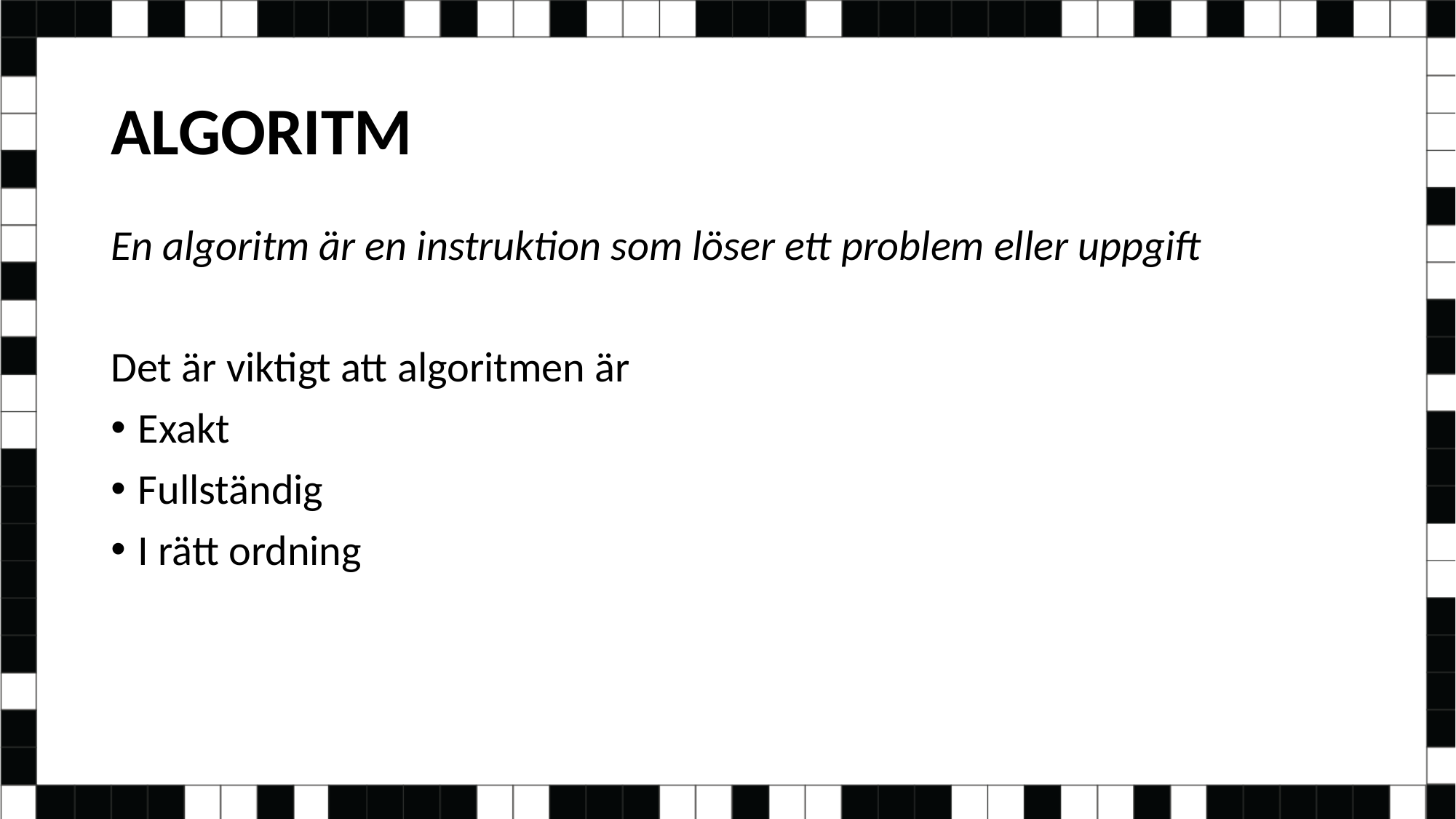

# ALGORITM
En algoritm är en instruktion som löser ett problem eller uppgift

Det är viktigt att algoritmen är
Exakt
Fullständig
I rätt ordning